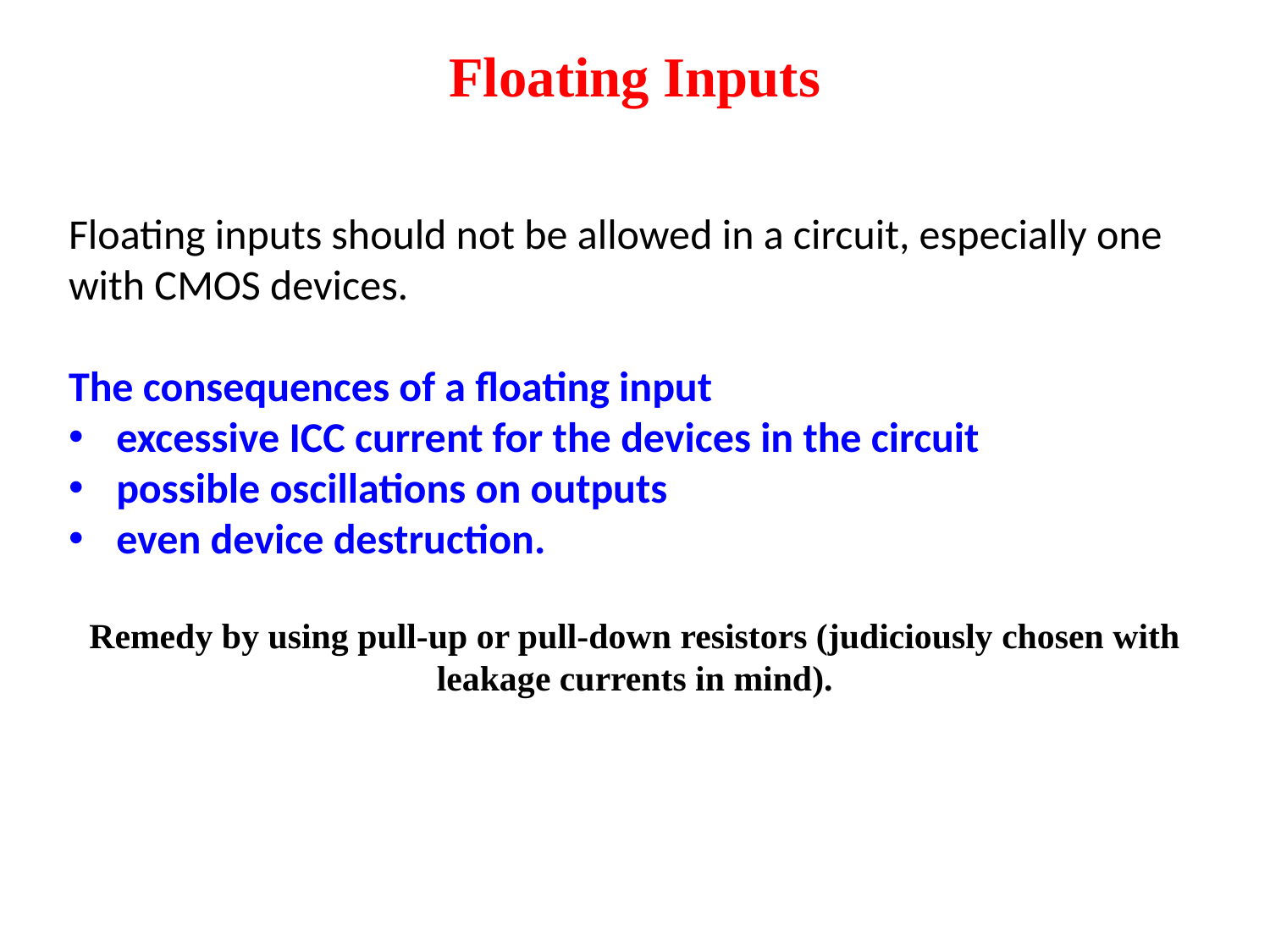

Floating Inputs
Floating inputs should not be allowed in a circuit, especially one with CMOS devices.

The consequences of a floating input
excessive ICC current for the devices in the circuit
possible oscillations on outputs
even device destruction.

Remedy by using pull-up or pull-down resistors (judiciously chosen with leakage currents in mind).